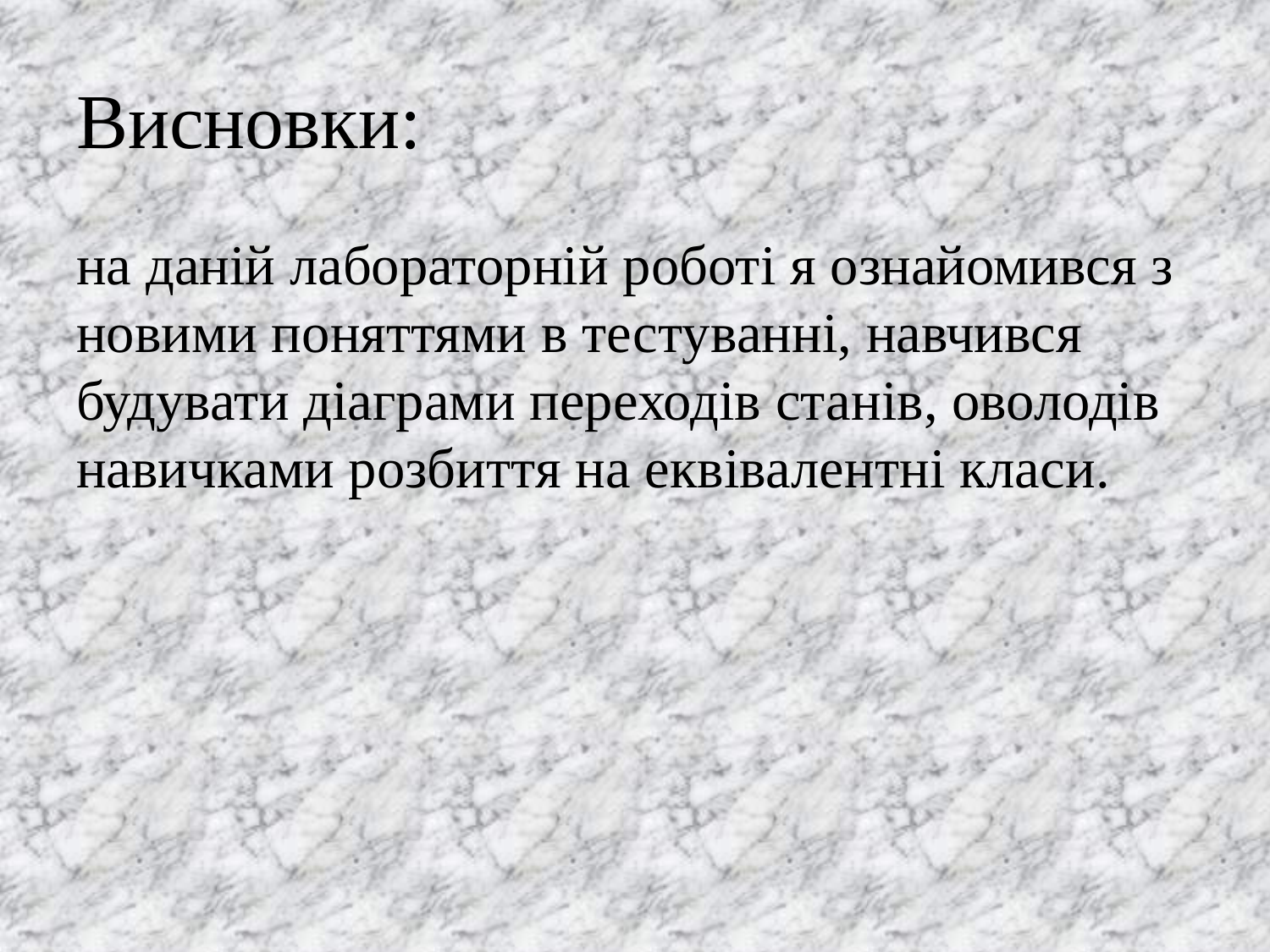

# Висновки:
на даній лабораторній роботі я ознайомився з новими поняттями в тестуванні, навчився будувати діаграми переходів станів, оволодів навичками розбиття на еквівалентні класи.